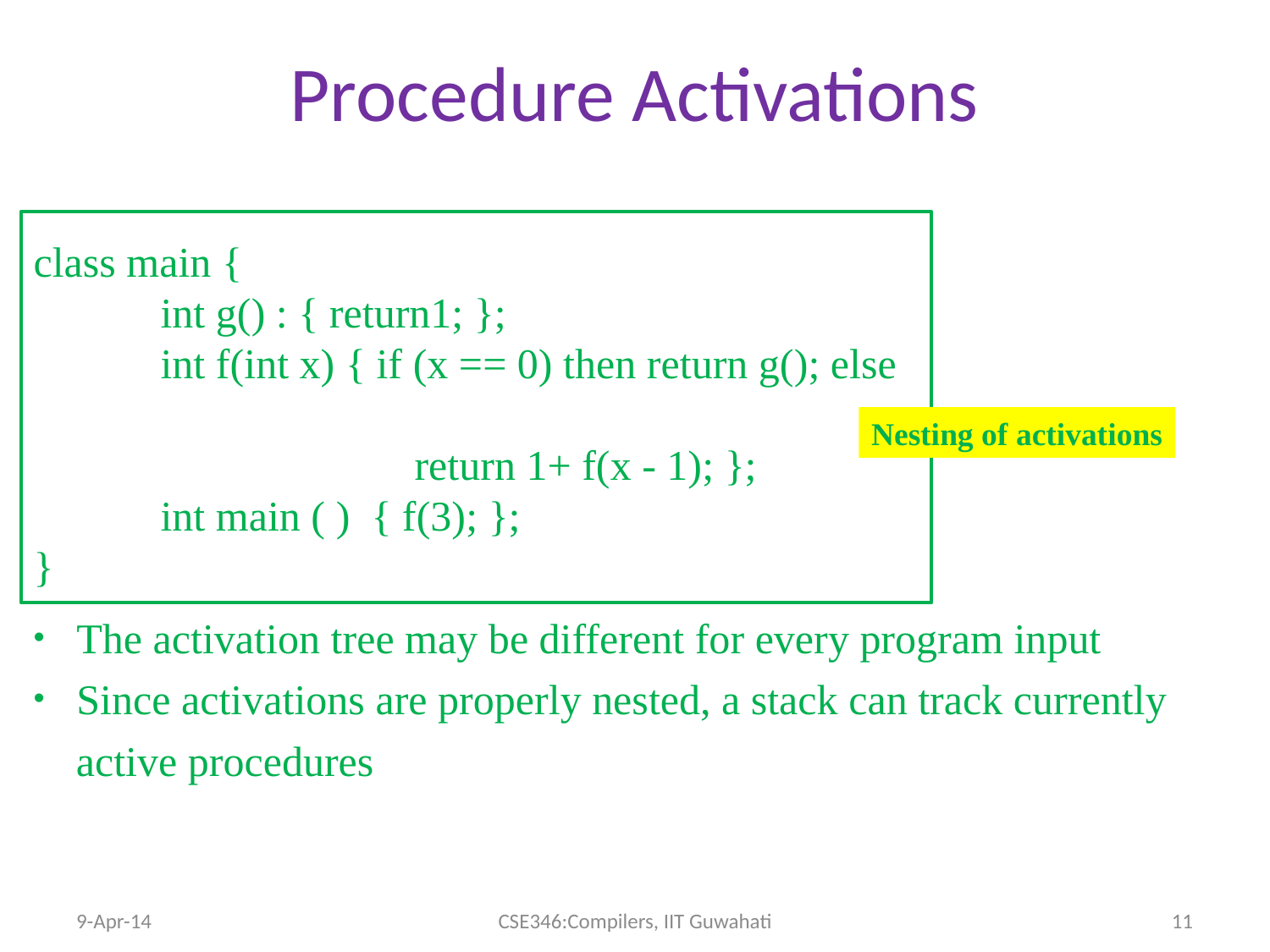

Procedure Activations

class main {
	int g() : { return1; };
	int f(int x) { if (x == 0) then return g(); else
												return 1+ f(x - 1); };
	int main ( )  { f(3); };
}
   The activation tree may be different for every program input
   Since activations are properly nested, a stack can track currently
    active procedures

Nesting of activations
9-Apr-14
CSE346:Compilers, IIT Guwahati
11